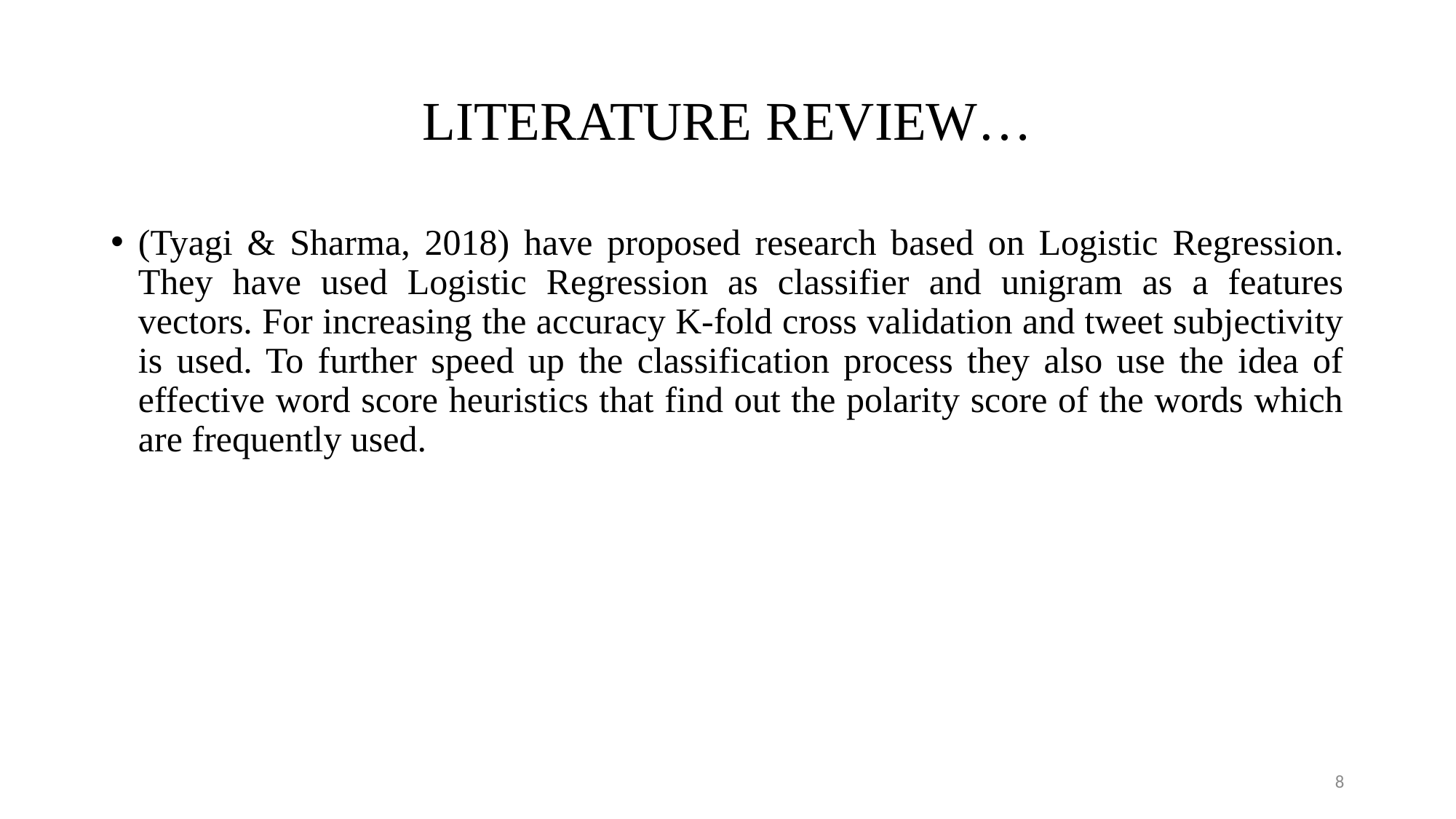

# LITERATURE REVIEW…
(Tyagi & Sharma, 2018) have proposed research based on Logistic Regression. They have used Logistic Regression as classifier and unigram as a features vectors. For increasing the accuracy K-fold cross validation and tweet subjectivity is used. To further speed up the classification process they also use the idea of effective word score heuristics that find out the polarity score of the words which are frequently used.
8